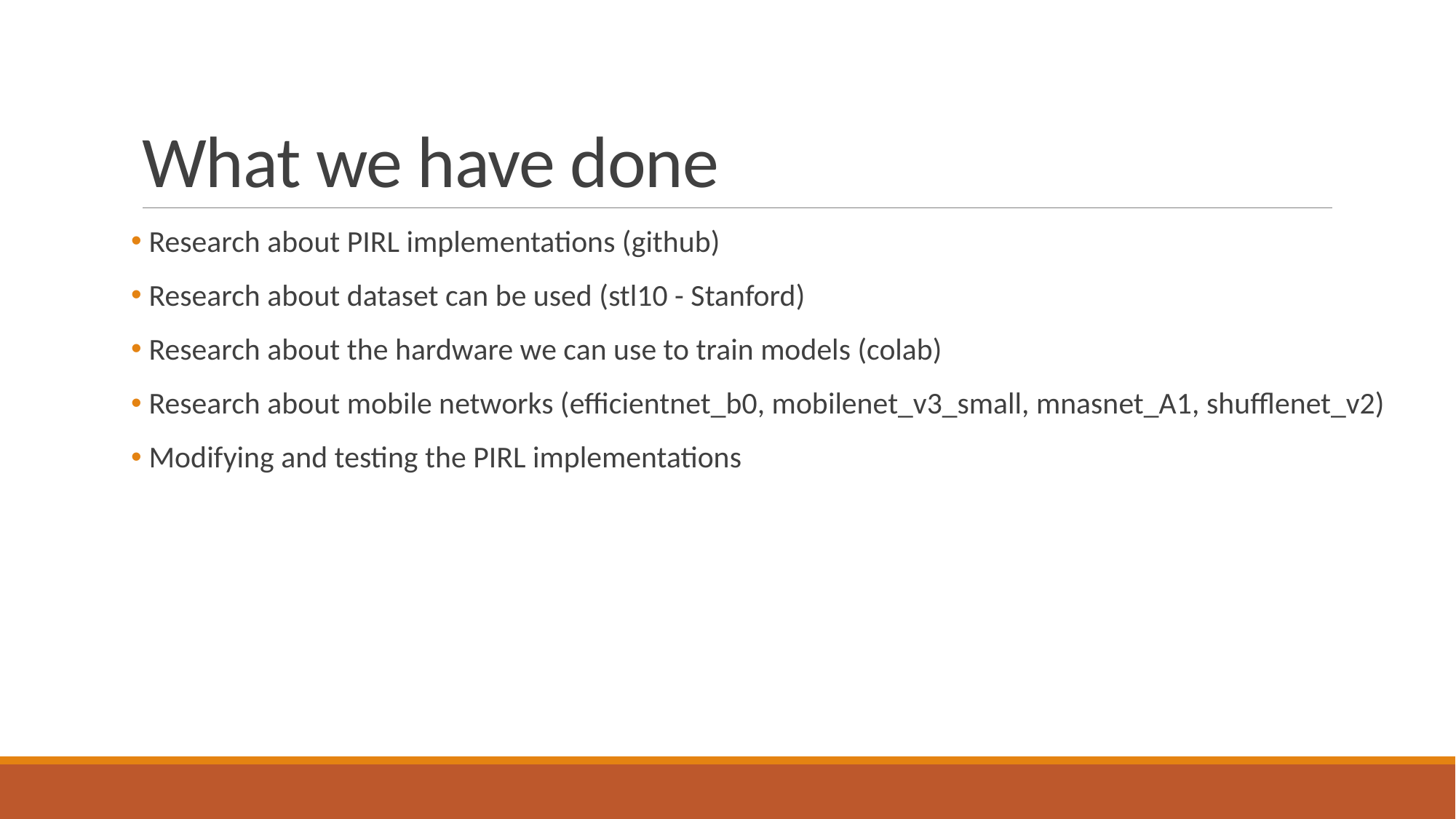

# What we have done
 Research about PIRL implementations (github)
 Research about dataset can be used (stl10 - Stanford)
 Research about the hardware we can use to train models (colab)
 Research about mobile networks (efficientnet_b0, mobilenet_v3_small, mnasnet_A1, shufflenet_v2)
 Modifying and testing the PIRL implementations